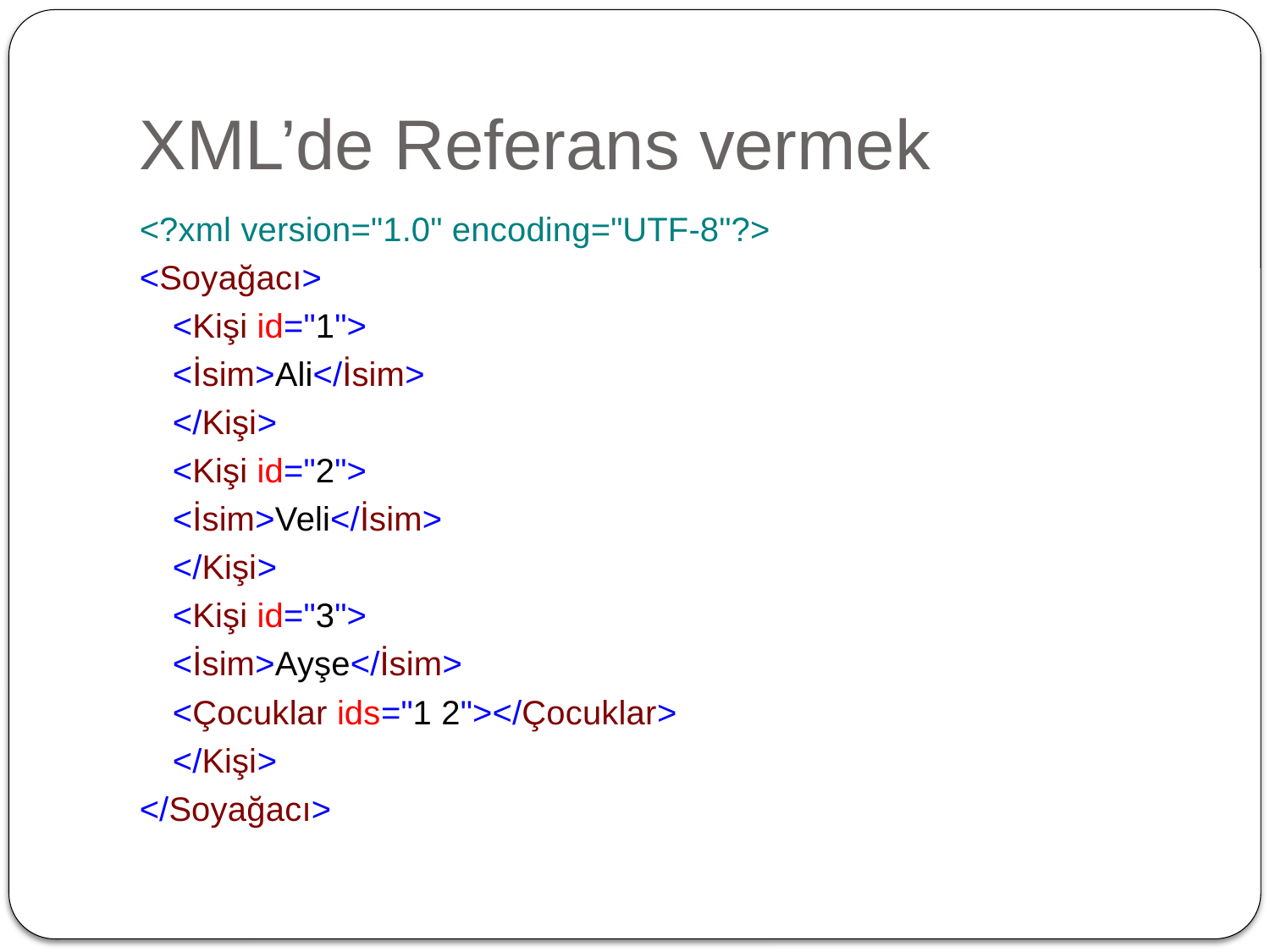

# XML’de Referans vermek
<?xml version="1.0" encoding="UTF-8"?>
<Soyağacı>
	<Kişi id="1">
		<İsim>Ali</İsim>
	</Kişi>
	<Kişi id="2">
		<İsim>Veli</İsim>
	</Kişi>
	<Kişi id="3">
		<İsim>Ayşe</İsim>
		<Çocuklar ids="1 2"></Çocuklar>
	</Kişi>
</Soyağacı>